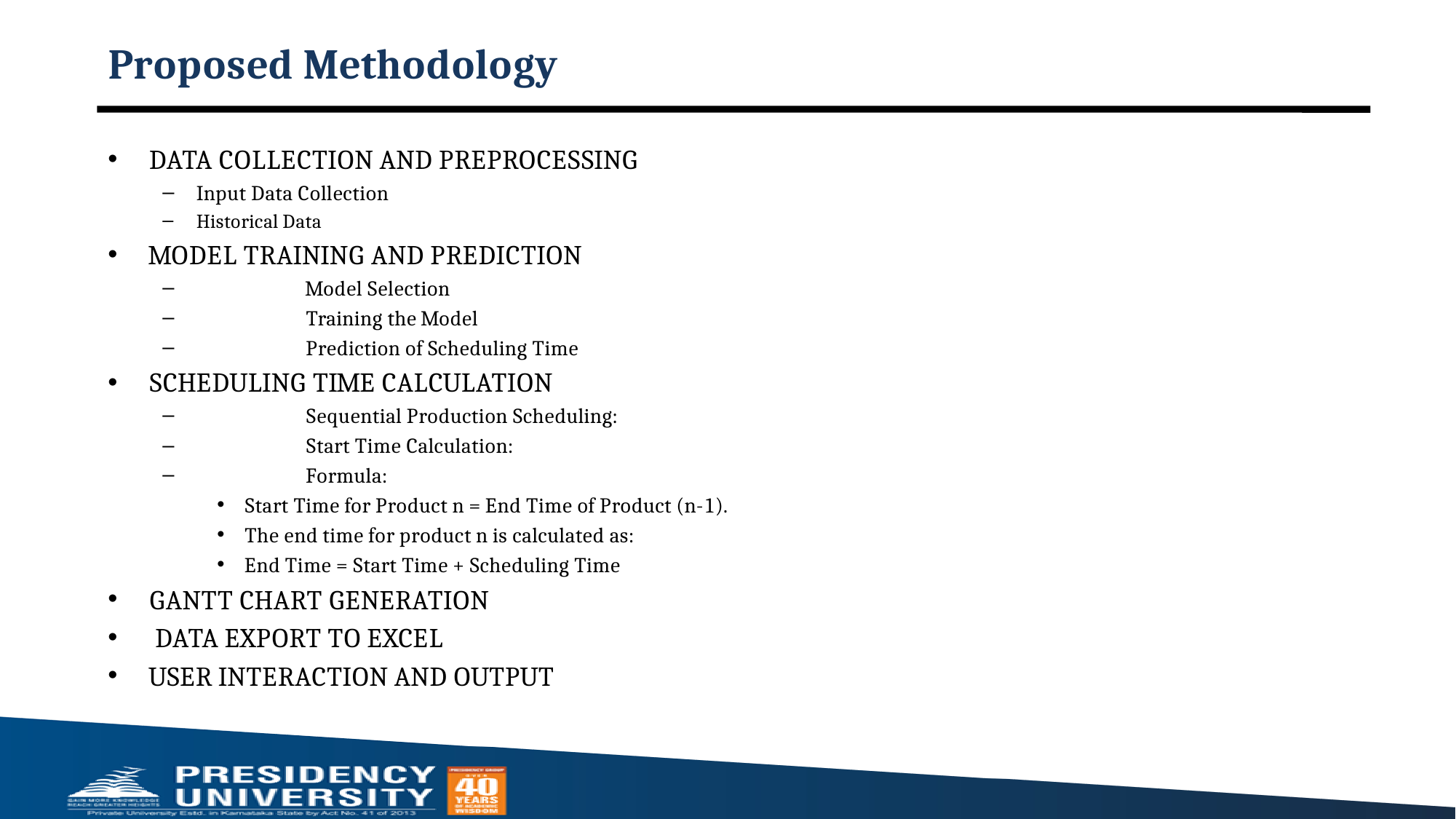

# Proposed Methodology
DATA COLLECTION AND PREPROCESSING
Input Data Collection
Historical Data
MODEL TRAINING AND PREDICTION
	Model Selection
	Training the Model
	Prediction of Scheduling Time
SCHEDULING TIME CALCULATION
	Sequential Production Scheduling:
	Start Time Calculation:
	Formula:
Start Time for Product n = End Time of Product (n-1).
The end time for product n is calculated as:
End Time = Start Time + Scheduling Time
GANTT CHART GENERATION
 DATA EXPORT TO EXCEL
USER INTERACTION AND OUTPUT